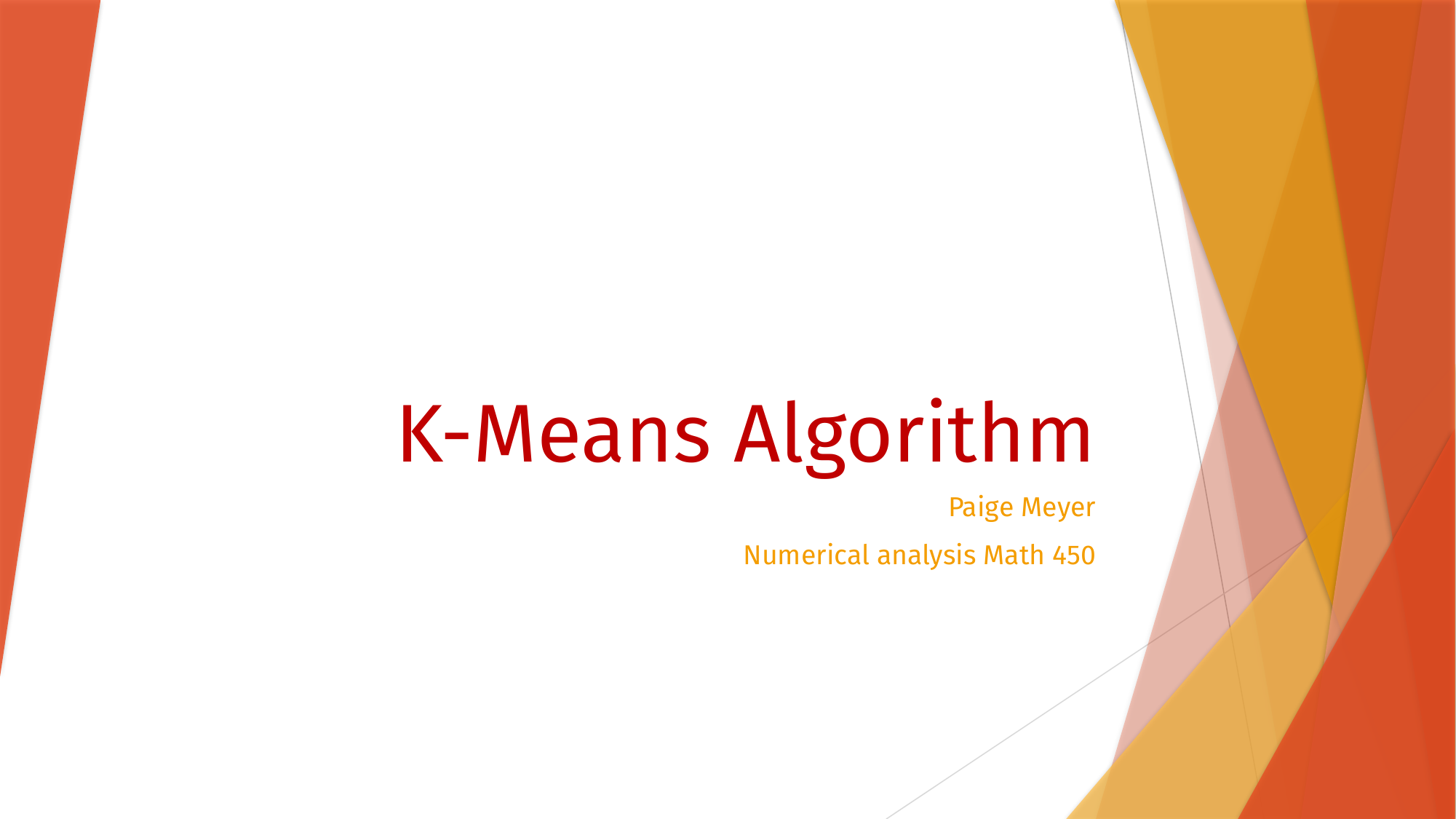

# K-Means Algorithm
Paige Meyer
Numerical analysis Math 450